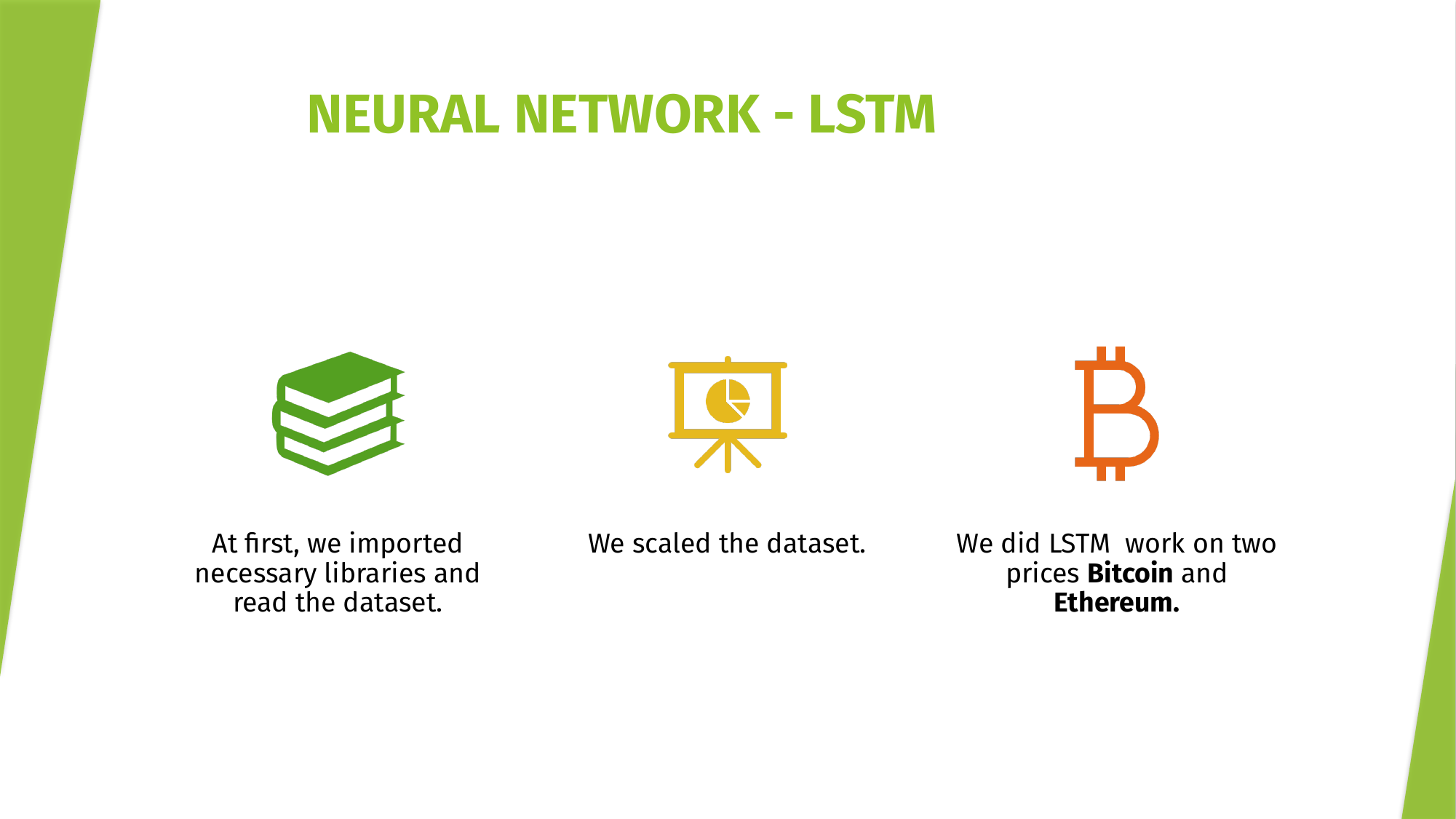

# NEURAL NETWORK - LSTM
At first, we imported necessary libraries and read the dataset.
We scaled the dataset.
We did LSTM  work on two prices Bitcoin and Ethereum.